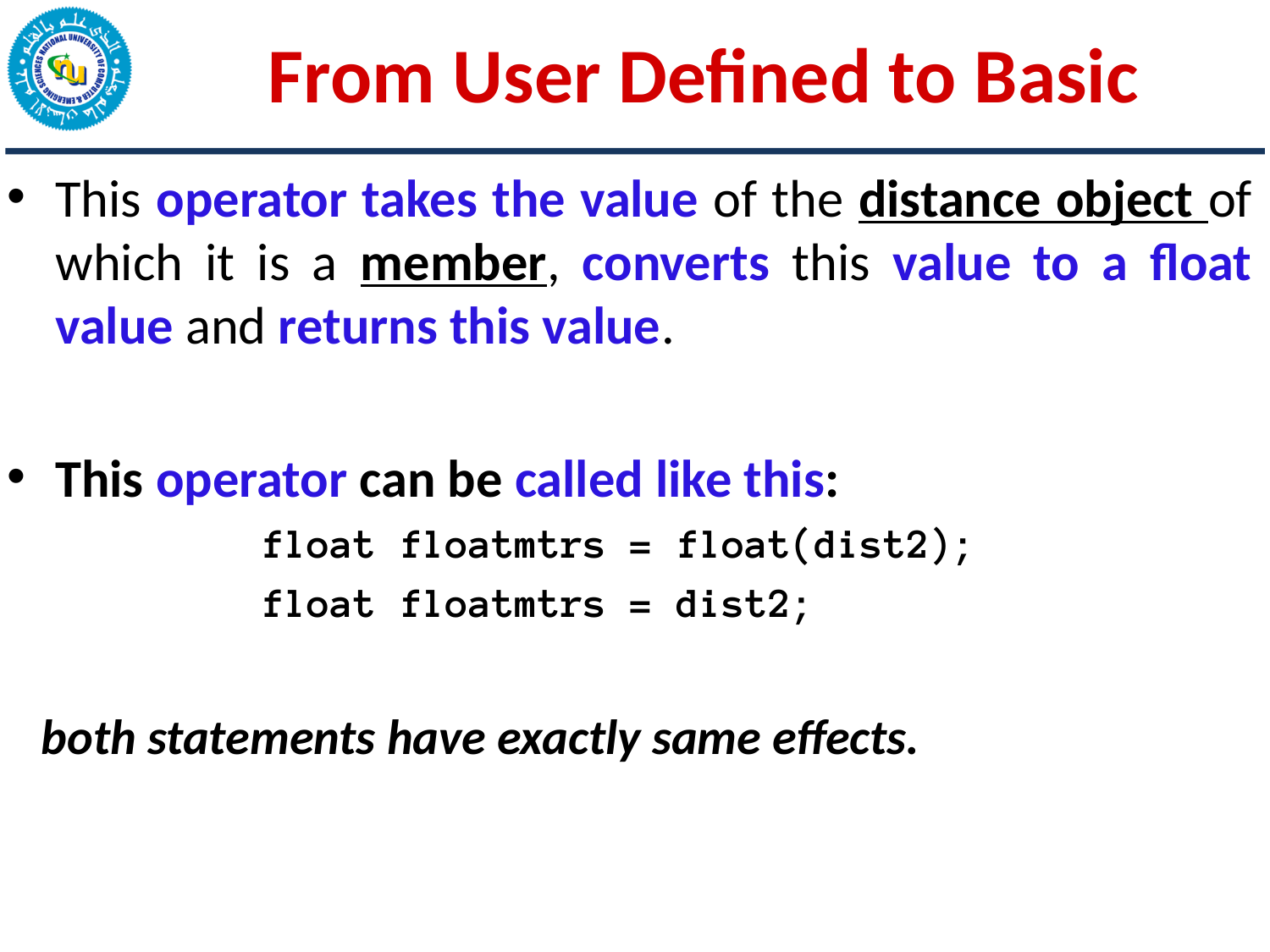

# From User Defined to Basic

This operator takes the value of the distance object of which it is a member, converts this value to a float value and returns this value.

This operator can be called like this:
float floatmtrs = float(dist2);
float floatmtrs = dist2;

   both statements have exactly same effects.